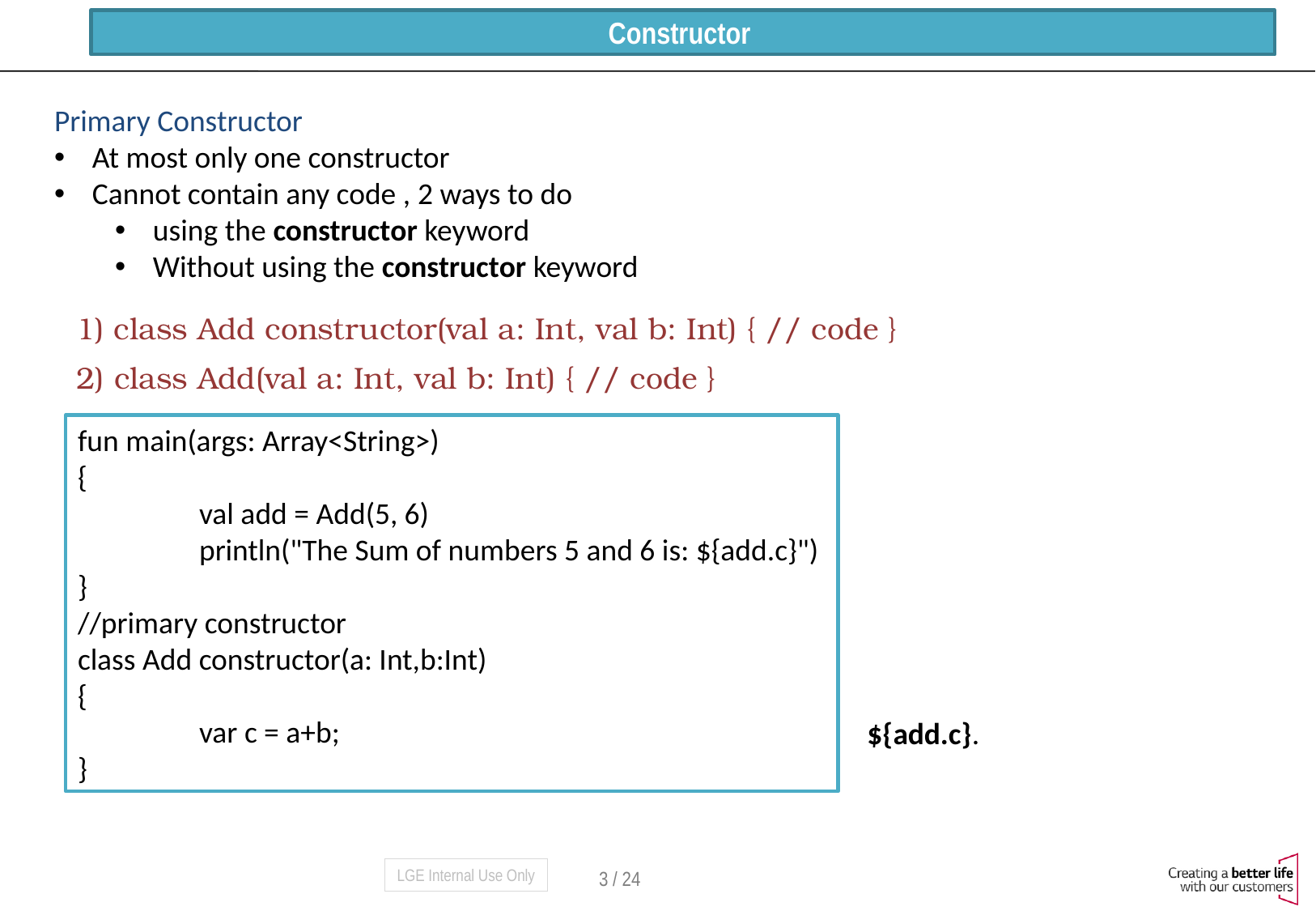

# Constructor
Primary Constructor
At most only one constructor
Cannot contain any code , 2 ways to do
using the constructor keyword
Without using the constructor keyword
1) class Add constructor(val a: Int, val b: Int) { // code }
2) class Add(val a: Int, val b: Int) { // code }
fun main(args: Array<String>)
{
	val add = Add(5, 6)
	println("The Sum of numbers 5 and 6 is: ${add.c}")
}
//primary constructor
class Add constructor(a: Int,b:Int)
{
	var c = a+b;
}
 ${add.c}.